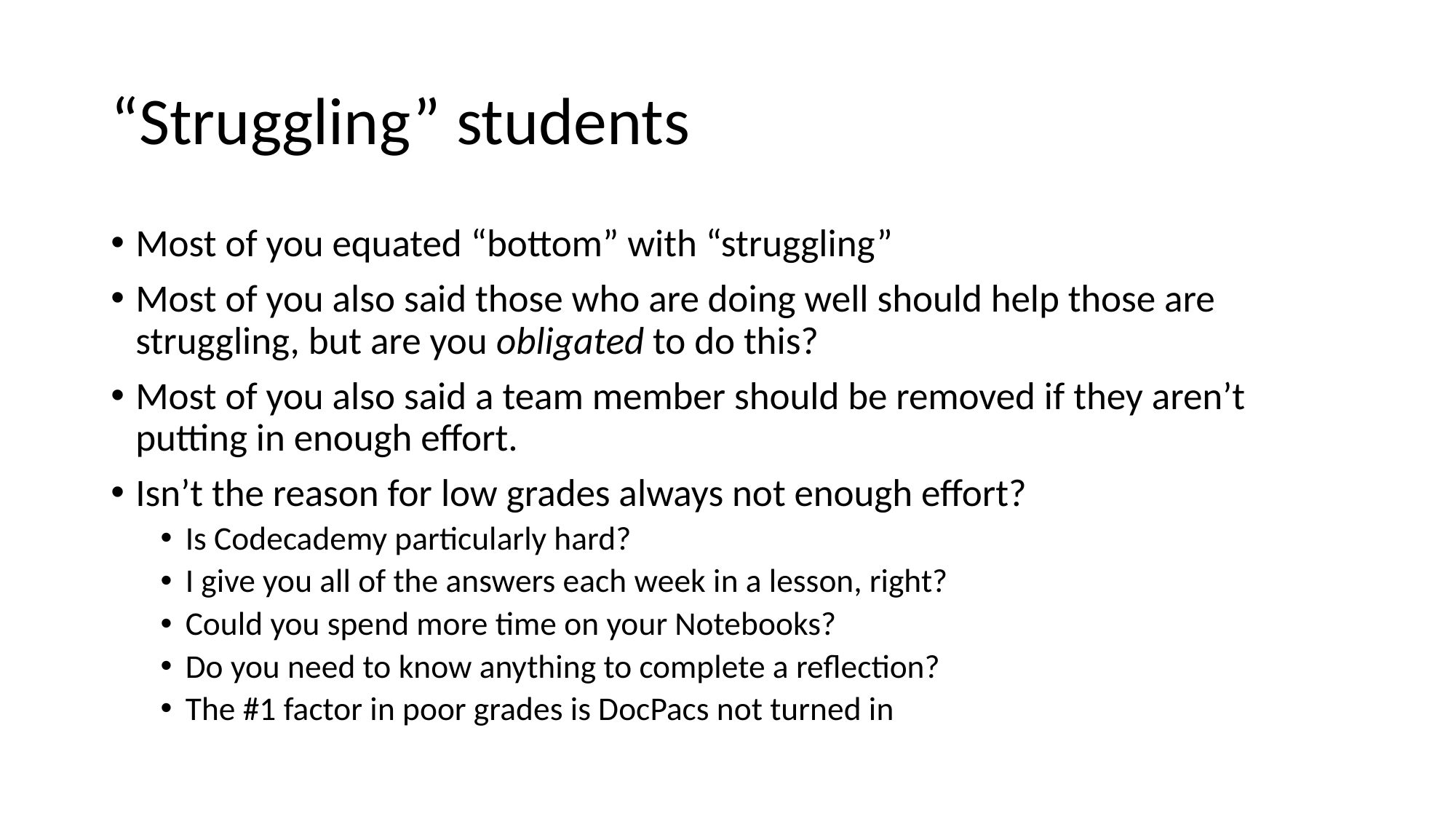

# “Struggling” students
Most of you equated “bottom” with “struggling”
Most of you also said those who are doing well should help those are struggling, but are you obligated to do this?
Most of you also said a team member should be removed if they aren’t putting in enough effort.
Isn’t the reason for low grades always not enough effort?
Is Codecademy particularly hard?
I give you all of the answers each week in a lesson, right?
Could you spend more time on your Notebooks?
Do you need to know anything to complete a reflection?
The #1 factor in poor grades is DocPacs not turned in